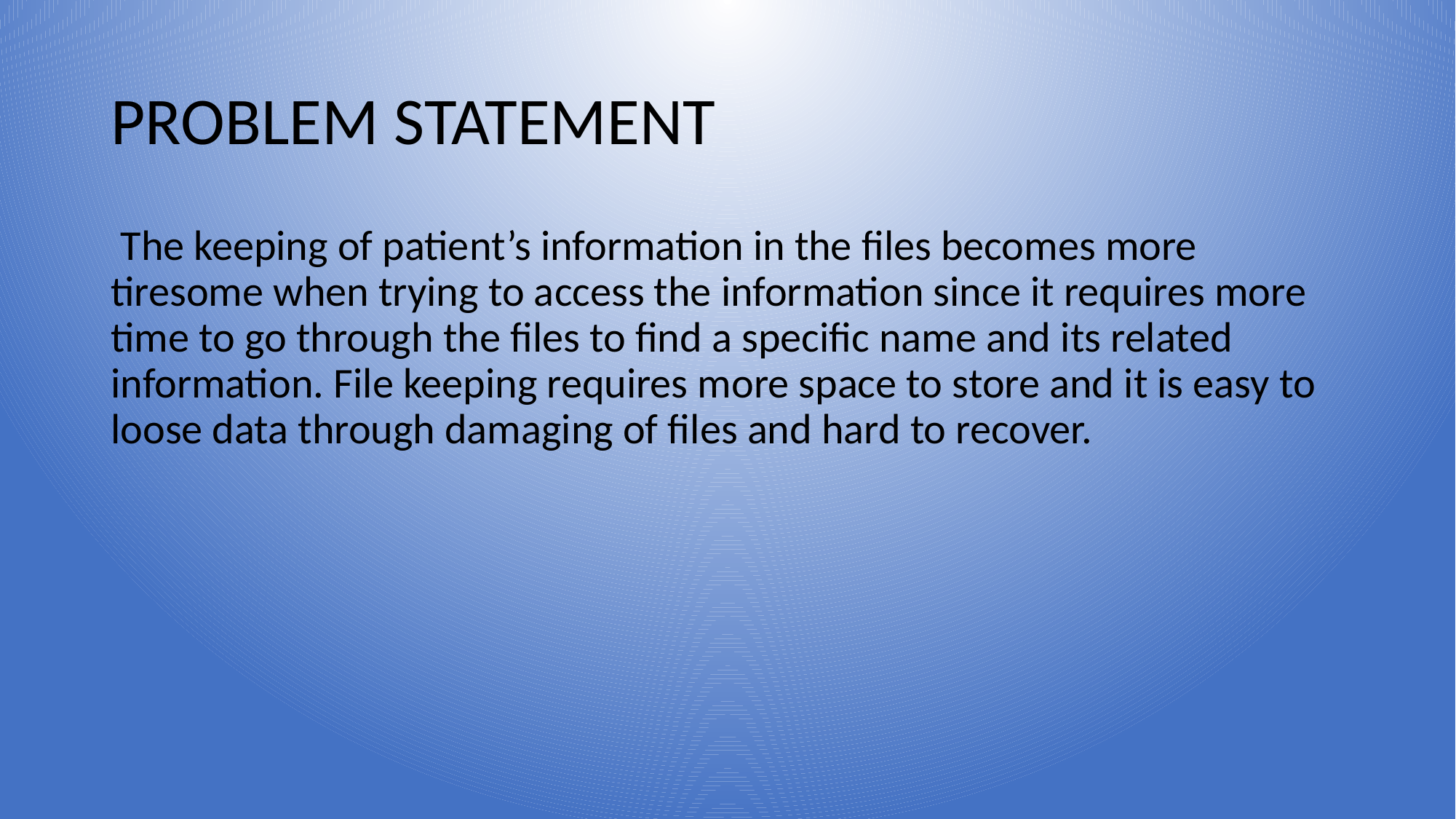

# PROBLEM STATEMENT
 The keeping of patient’s information in the files becomes more tiresome when trying to access the information since it requires more time to go through the files to find a specific name and its related information. File keeping requires more space to store and it is easy to loose data through damaging of files and hard to recover.